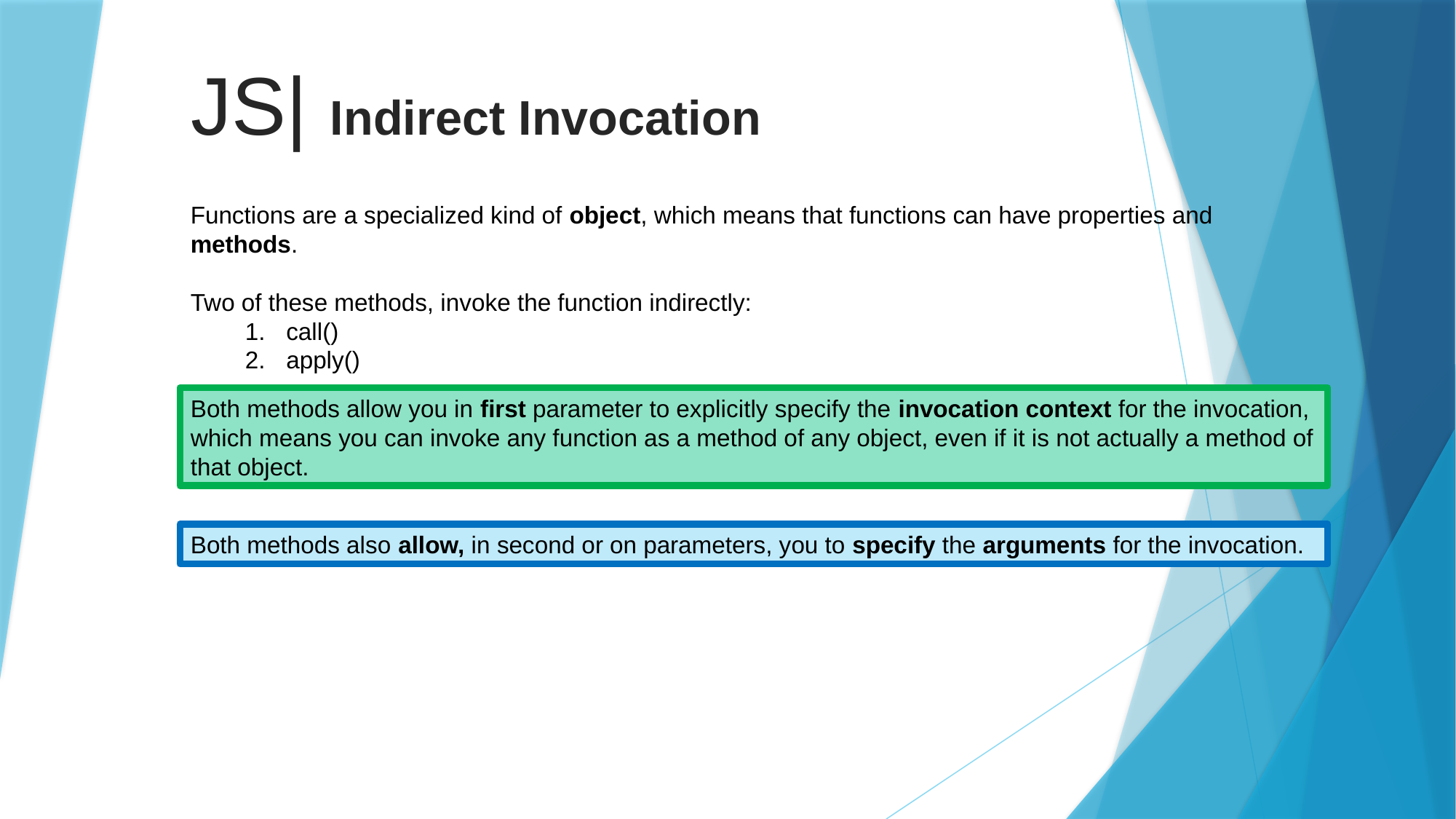

# JS| Indirect Invocation
Functions are a specialized kind of object, which means that functions can have properties and methods.

Two of these methods, invoke the function indirectly:
call()
apply()

Both methods allow you in first parameter to explicitly specify the invocation context for the invocation, which means you can invoke any function as a method of any object, even if it is not actually a method of that object.
Both methods also allow, in second or on parameters, you to specify the arguments for the invocation.